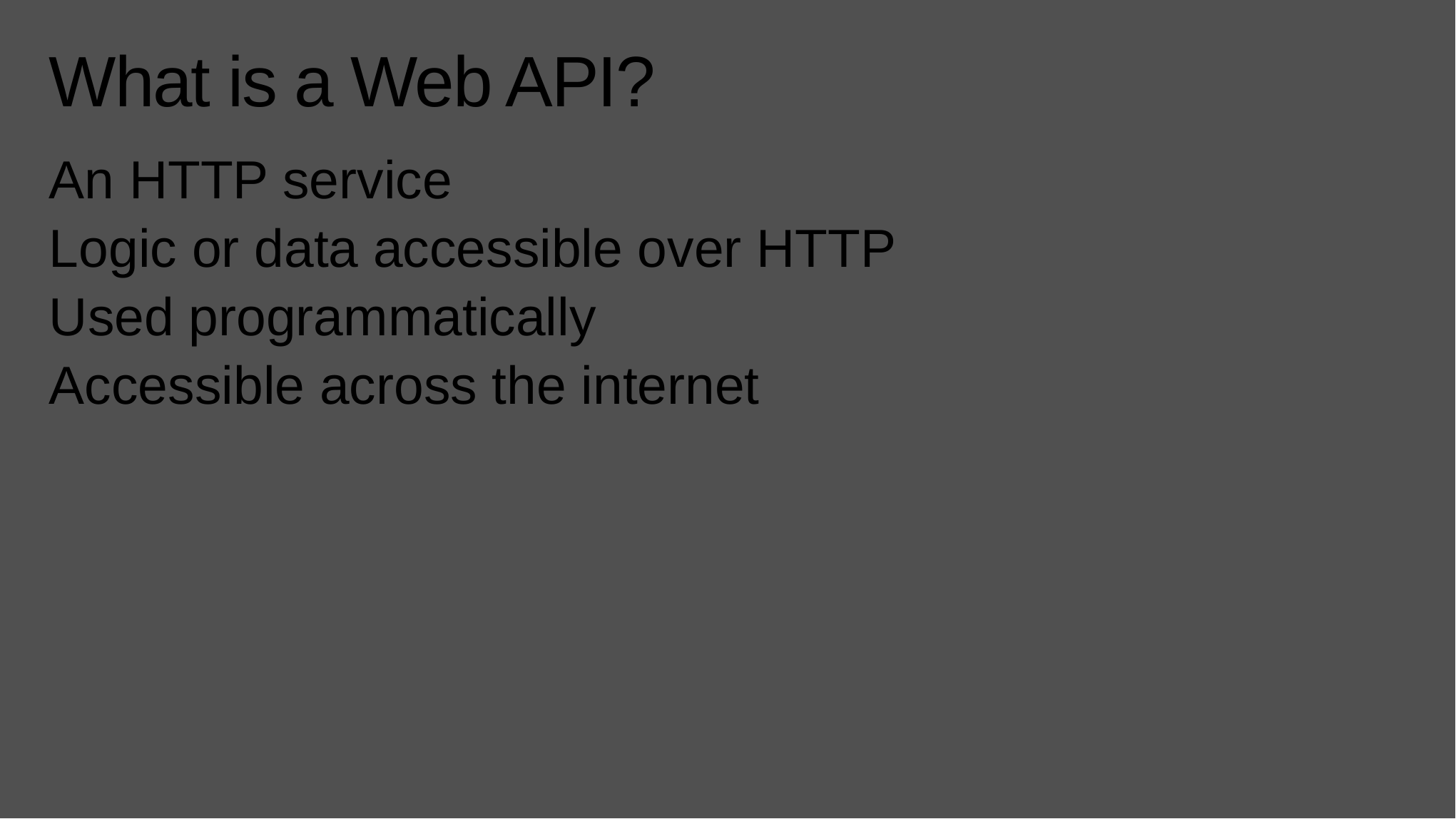

# What is a Web API?
An HTTP service
Logic or data accessible over HTTP
Used programmatically
Accessible across the internet